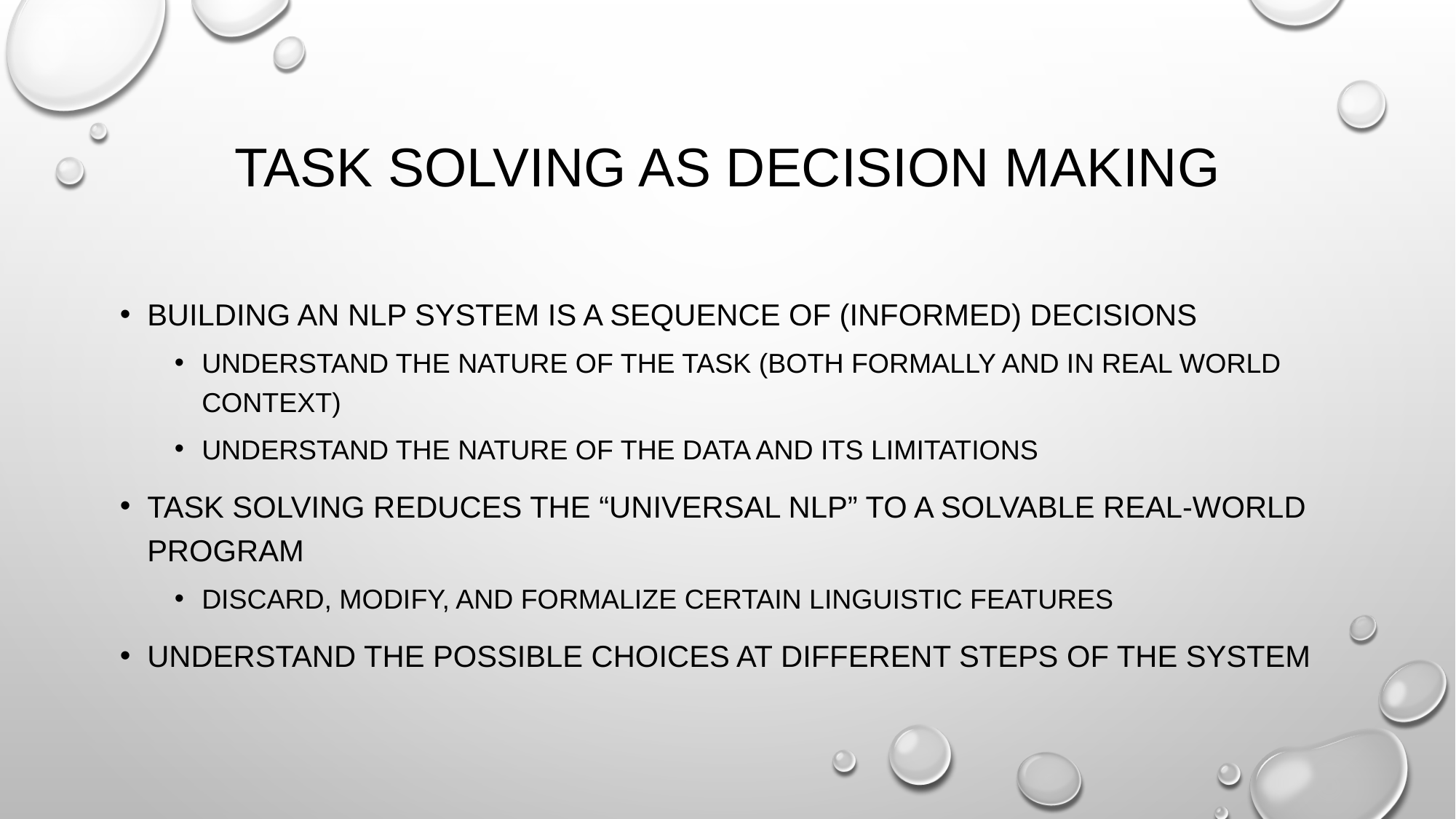

# Task solving as decision making
Building an NLP system is A sequence of (informed) decisions
Understand the nature of the task (both formally and in real world context)
Understand the nature of the data and its limitations
Task solving Reduces the “universal nlp” to a solvable real-world program
Discard, modify, and formalize certain linguistic features
Understand the possible choices at different steps of the system